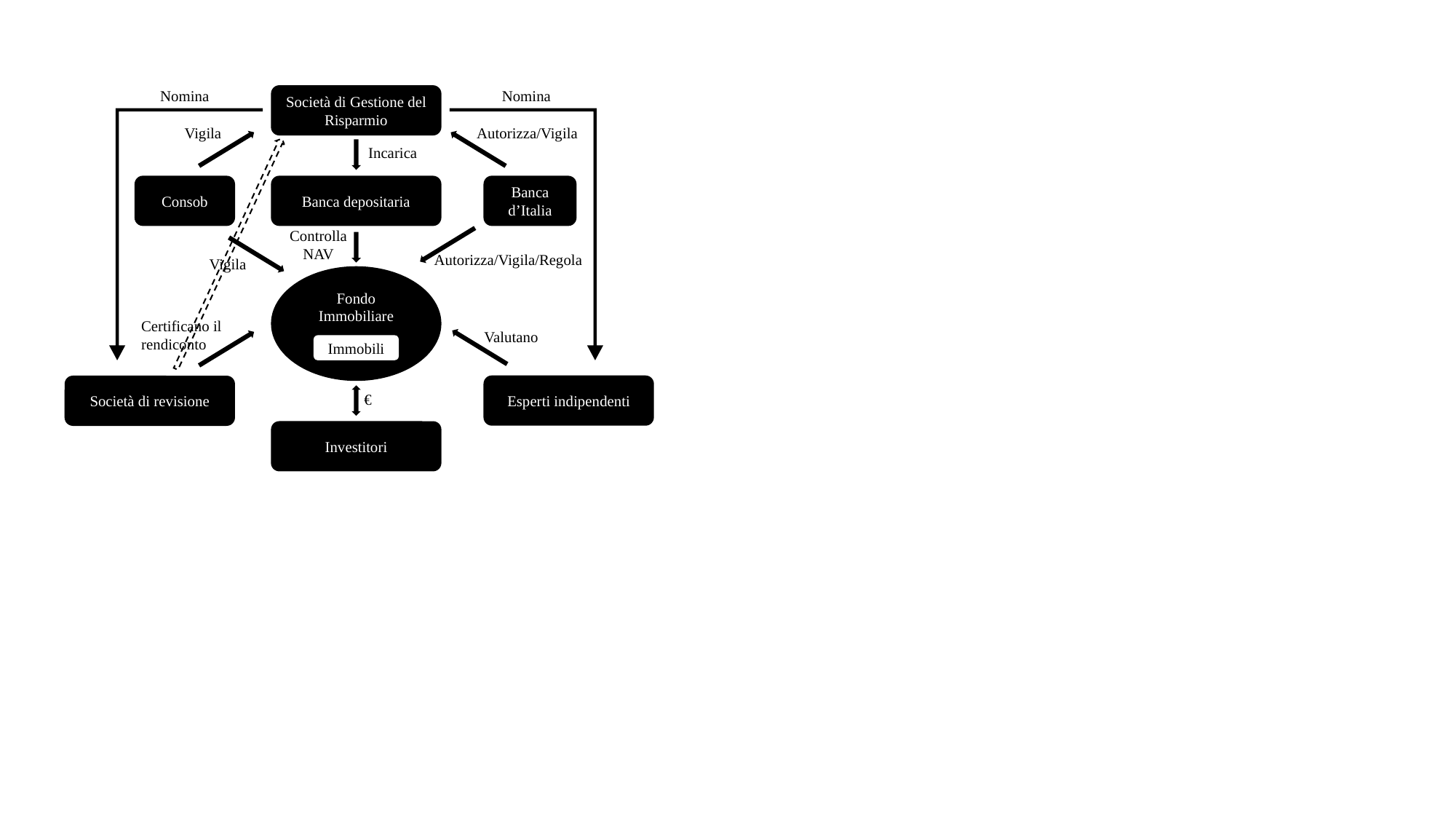

Nomina
Nomina
Società di Gestione del Risparmio

Banca depositaria

Fondo Immobiliare
Immobili

Investitori

Vigila
Autorizza/Vigila

Incarica
Banca d’Italia
Consob

Controlla NAV

Autorizza/Vigila/Regola
Vigila
Certificano il rendiconto

Valutano
Esperti indipendenti
Società di revisione
€